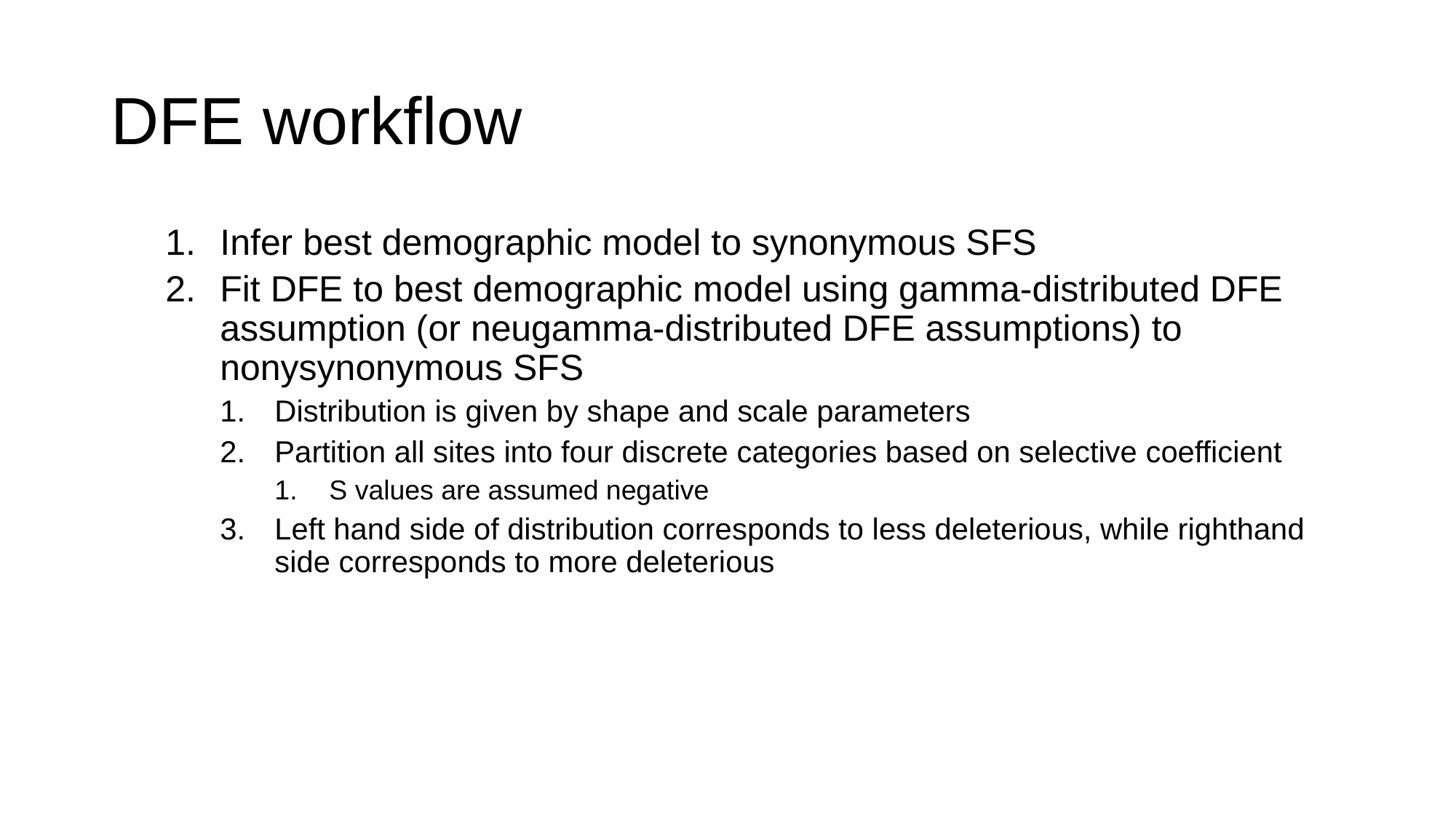

# DFE workflow
Infer best demographic model to synonymous SFS
Fit DFE to best demographic model using gamma-distributed DFE assumption (or neugamma-distributed DFE assumptions) to nonysynonymous SFS
Distribution is given by shape and scale parameters
Partition all sites into four discrete categories based on selective coefficient
S values are assumed negative
Left hand side of distribution corresponds to less deleterious, while righthand side corresponds to more deleterious